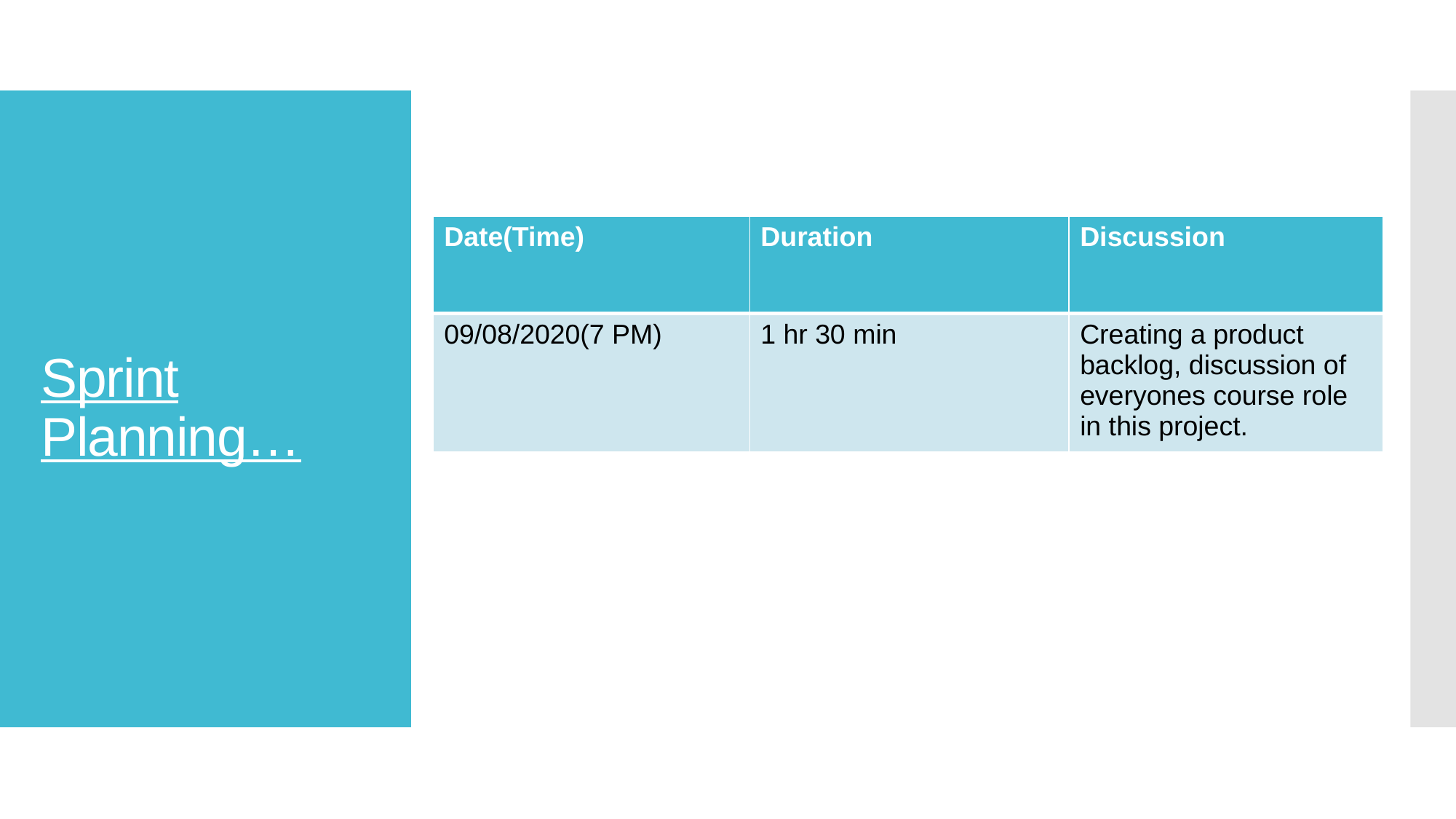

# Sprint Planning…
| Date(Time) | Duration | Discussion |
| --- | --- | --- |
| 09/08/2020(7 PM) | 1 hr 30 min | Creating a product backlog, discussion of everyones course role in this project. |